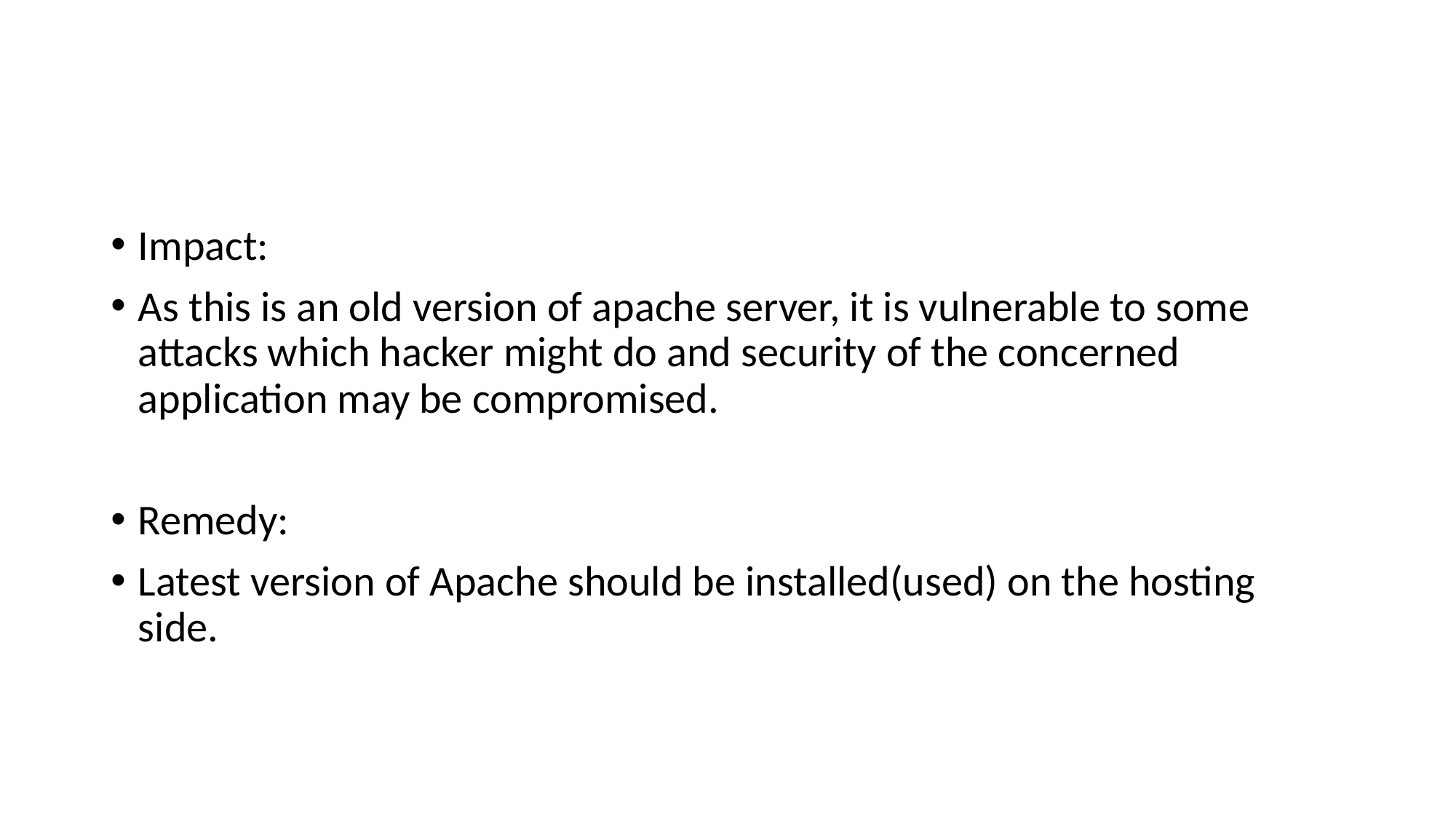

#
Impact:
As this is an old version of apache server, it is vulnerable to some attacks which hacker might do and security of the concerned application may be compromised.

Remedy:
Latest version of Apache should be installed(used) on the hosting side.